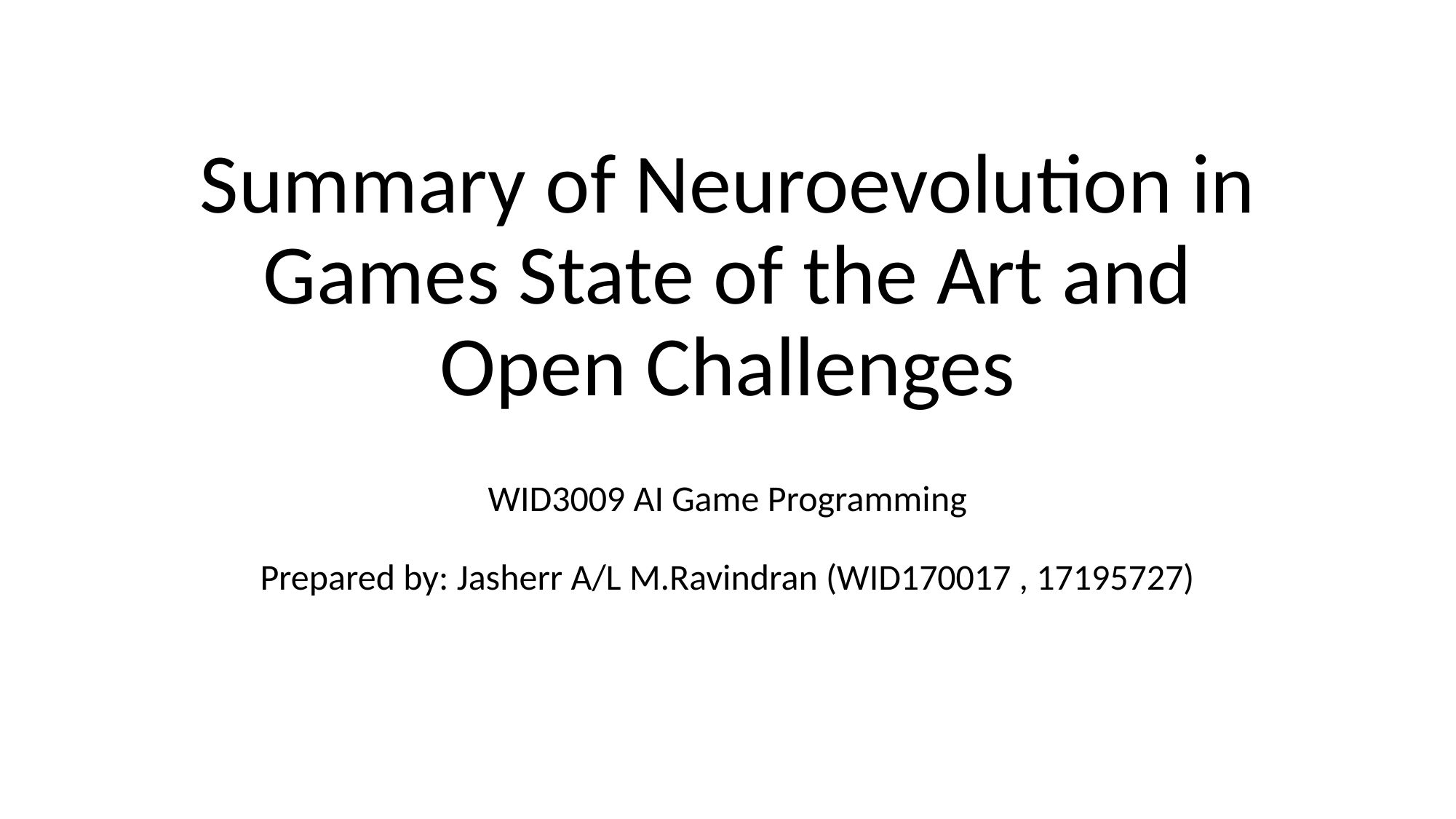

# Summary of Neuroevolution in Games State of the Art and Open Challenges
WID3009 AI Game Programming
Prepared by: Jasherr A/L M.Ravindran (WID170017 , 17195727)